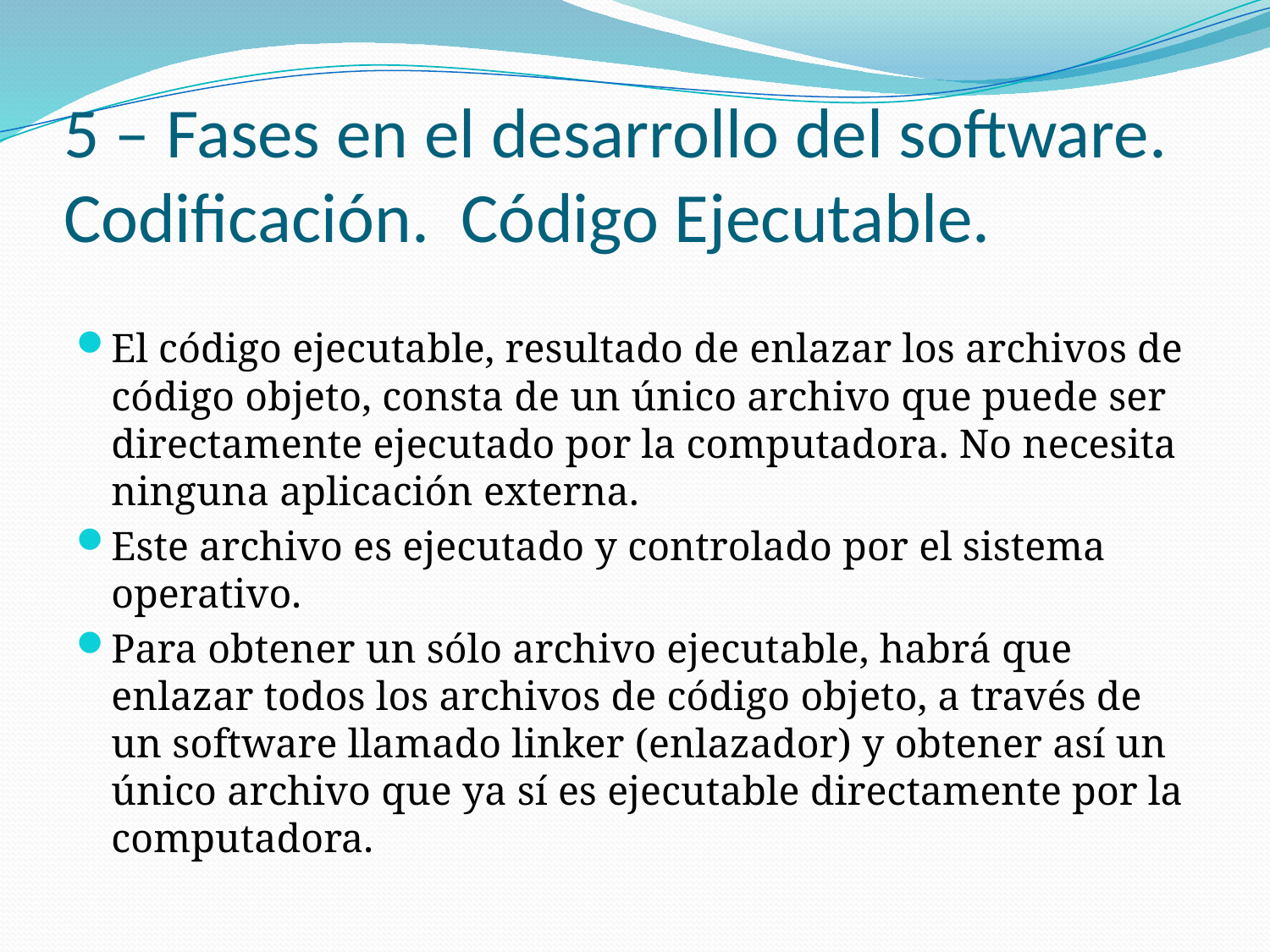

# 5 – Fases en el desarrollo del software. Codificación.  Código Ejecutable.
El código ejecutable, resultado de enlazar los archivos de código objeto, consta de un único archivo que puede ser directamente ejecutado por la computadora. No necesita ninguna aplicación externa.
Este archivo es ejecutado y controlado por el sistema operativo.
Para obtener un sólo archivo ejecutable, habrá que enlazar todos los archivos de código objeto, a través de un software llamado linker (enlazador) y obtener así un único archivo que ya sí es ejecutable directamente por la computadora.